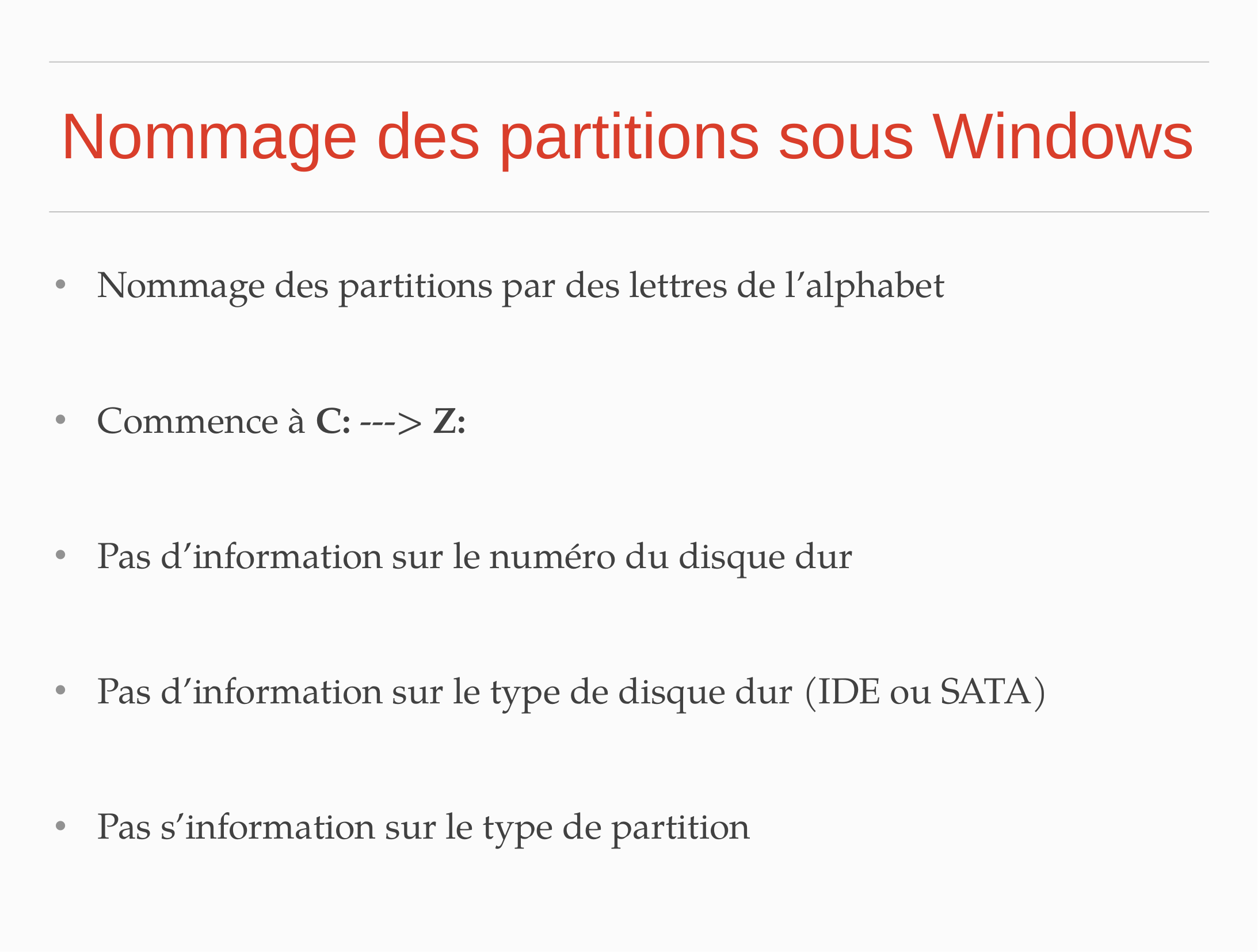

# Nommage des partitions sous Windows
Nommage des partitions par des lettres de l’alphabet

Commence à C: ---> Z:

Pas d’information sur le numéro du disque dur

Pas d’information sur le type de disque dur (IDE ou SATA)

Pas s’information sur le type de partition